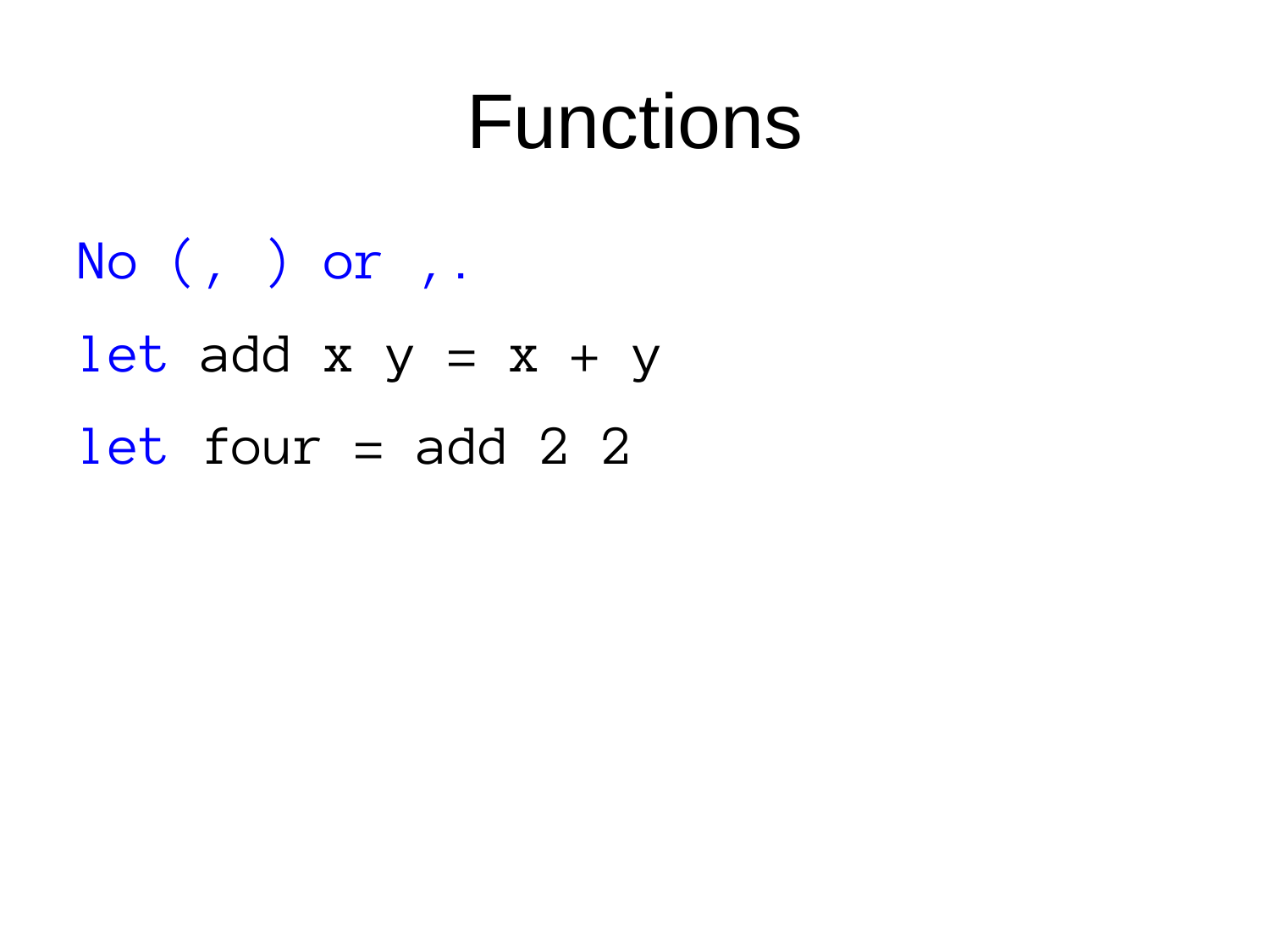

# Functions
No (, ) or ,.
let add x y = x + y
let four = add 2 2